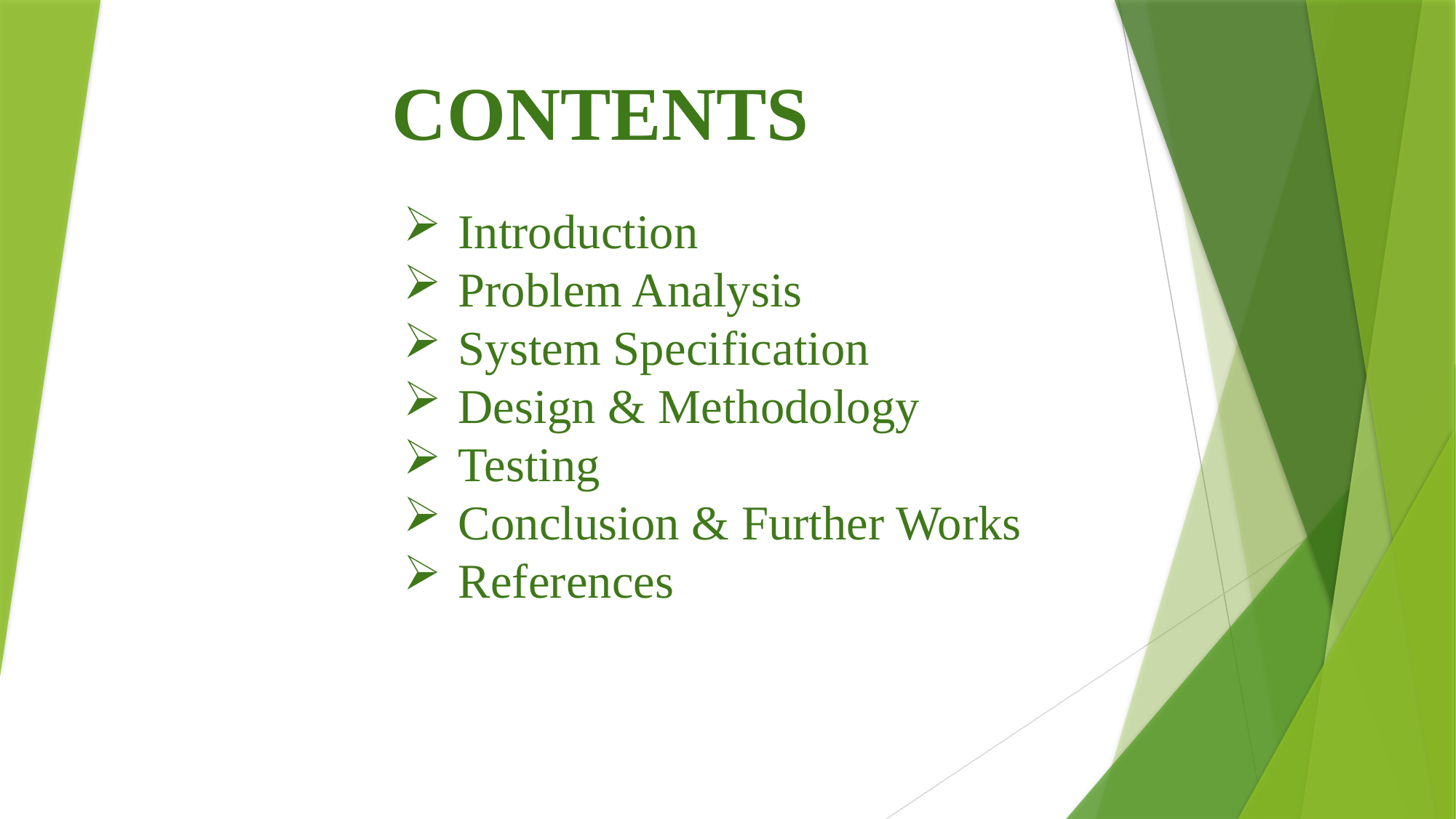

# CONTENTS
Introduction
Problem Analysis
System Specification
Design & Methodology
Testing
Conclusion & Further Works
References